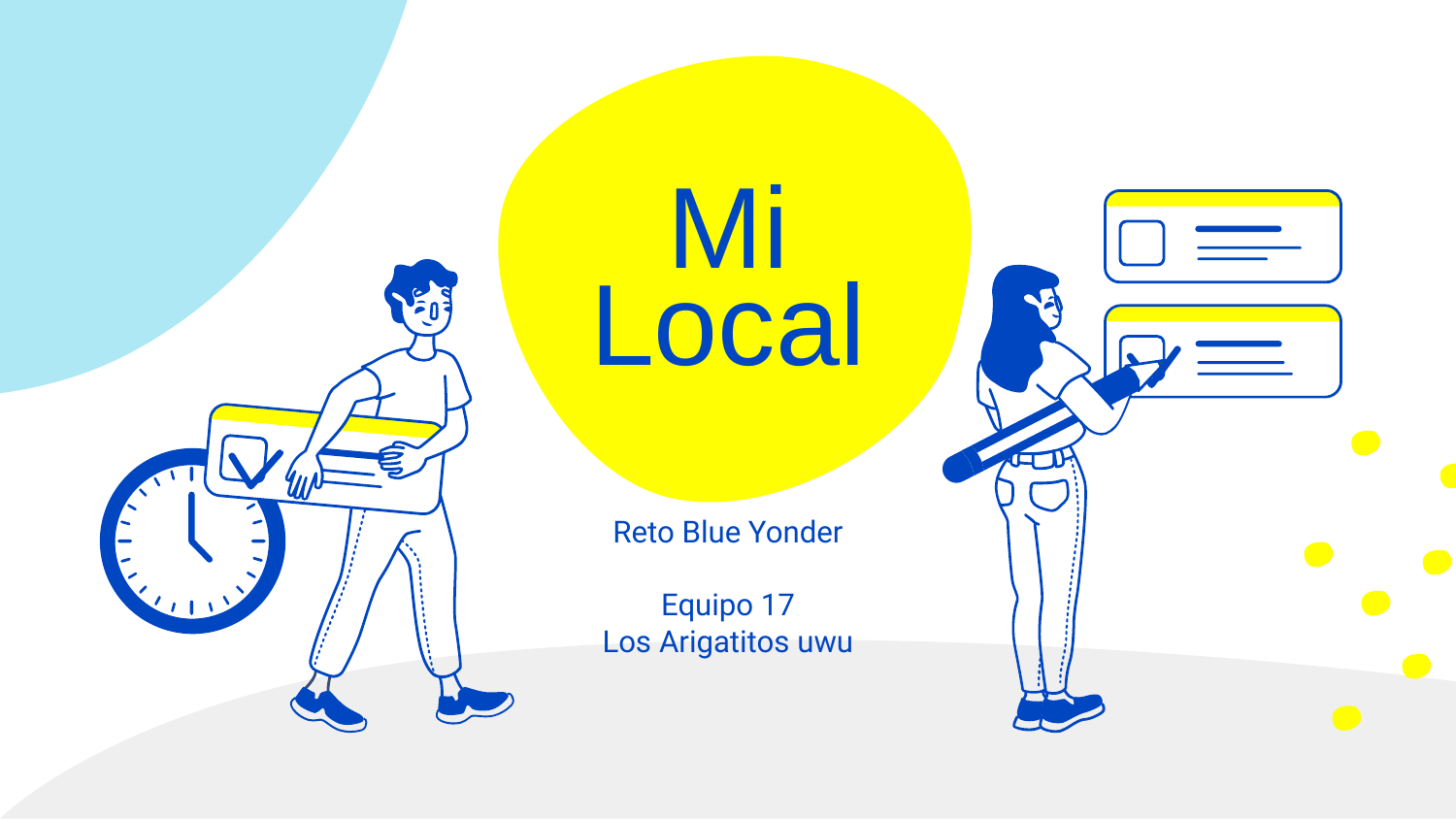

# Mi
Local

Reto Blue Yonder

Equipo 17
Los Arigatitos uwu